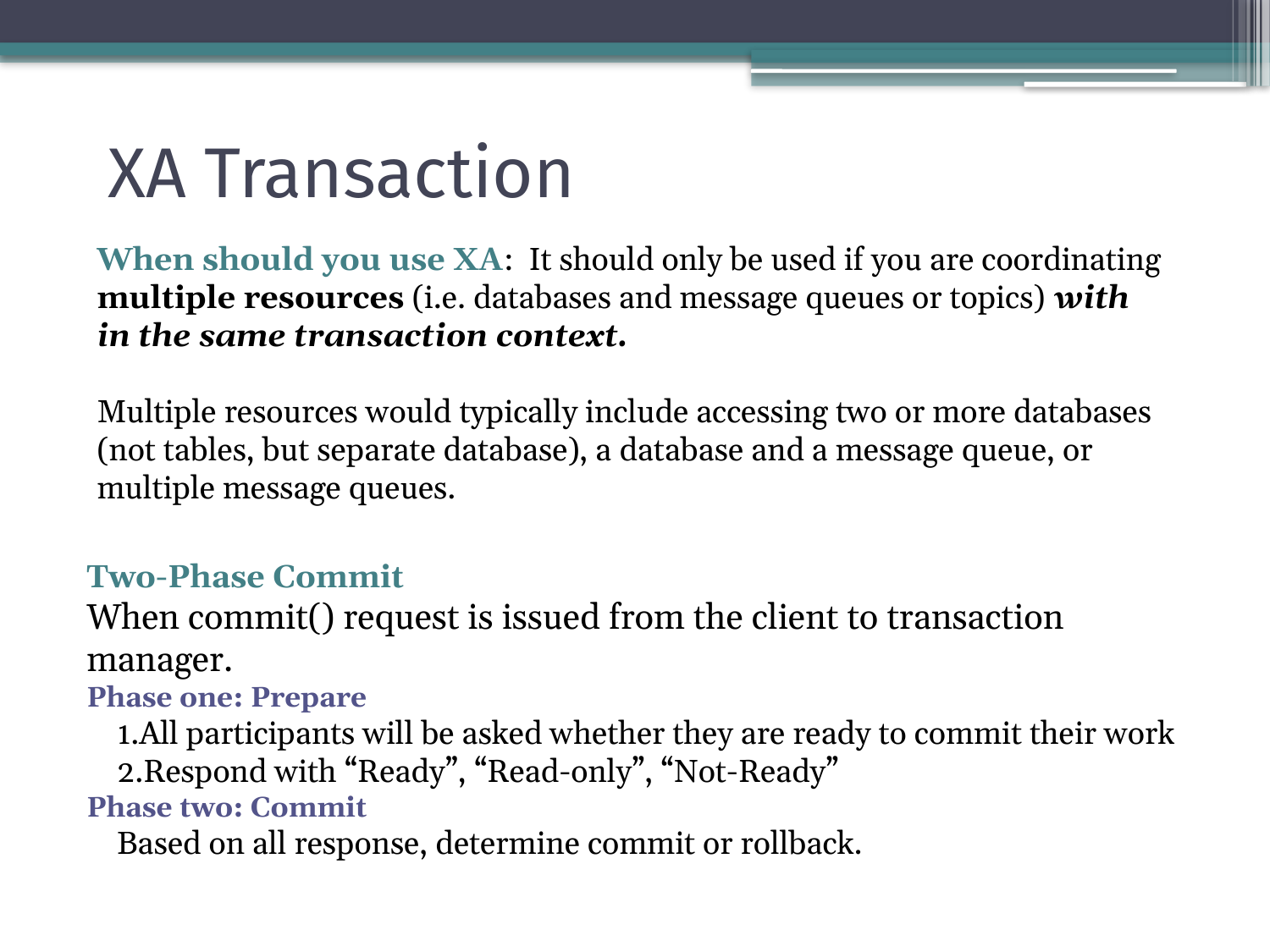

# XA Transaction
When should you use XA:  It should only be used if you are coordinating multiple resources (i.e. databases and message queues or topics) with in the same transaction context.

Multiple resources would typically include accessing two or more databases (not tables, but separate database), a database and a message queue, or multiple message queues.
Two-Phase Commit
When commit() request is issued from the client to transaction manager.
Phase one: Prepare
    1.All participants will be asked whether they are ready to commit their work
    2.Respond with “Ready”, “Read-only”, “Not-Ready”
Phase two: Commit
    Based on all response, determine commit or rollback.